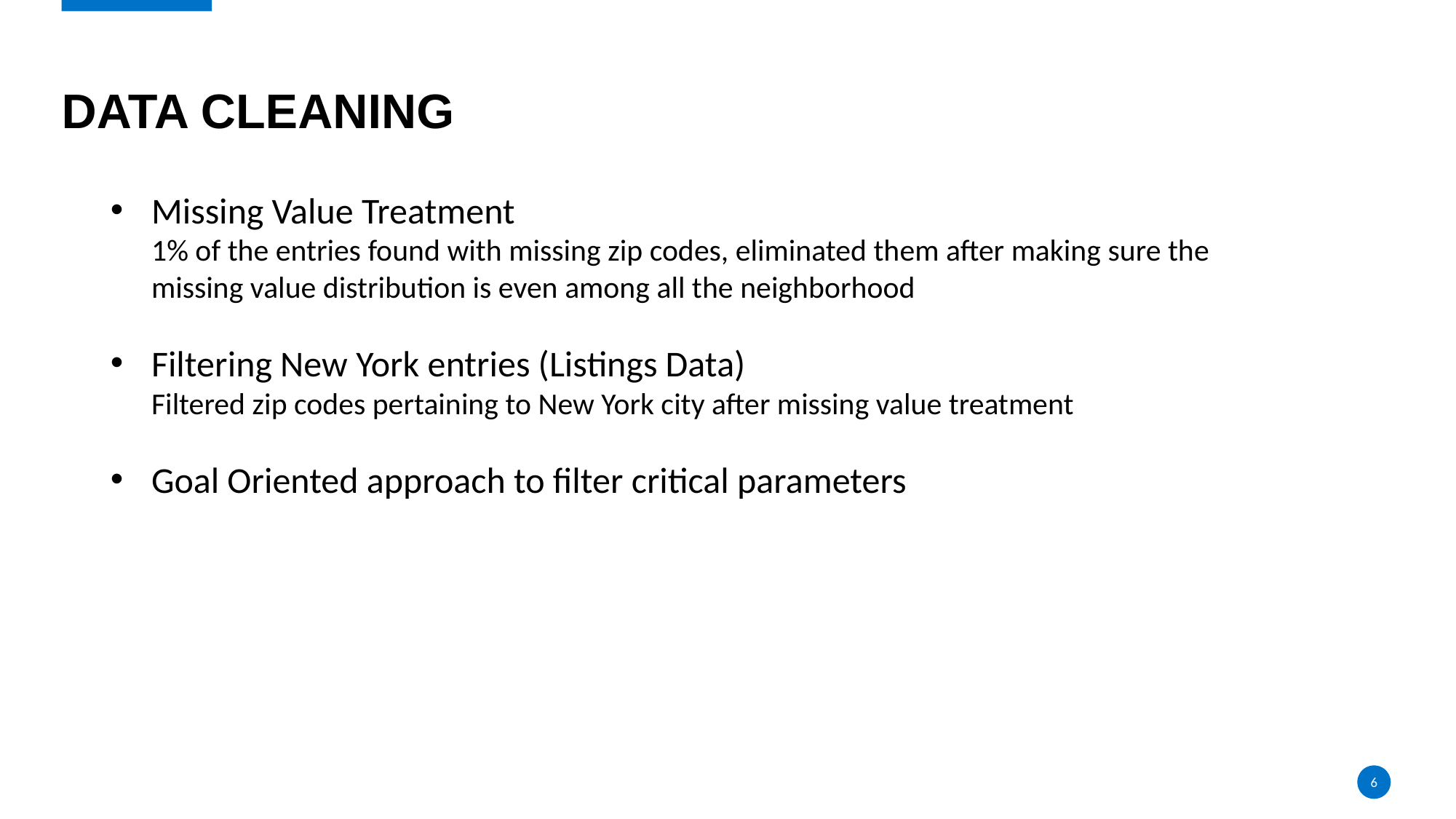

# Data cleaning
Missing Value Treatment
1% of the entries found with missing zip codes, eliminated them after making sure the missing value distribution is even among all the neighborhood
Filtering New York entries (Listings Data)
Filtered zip codes pertaining to New York city after missing value treatment
Goal Oriented approach to filter critical parameters

6